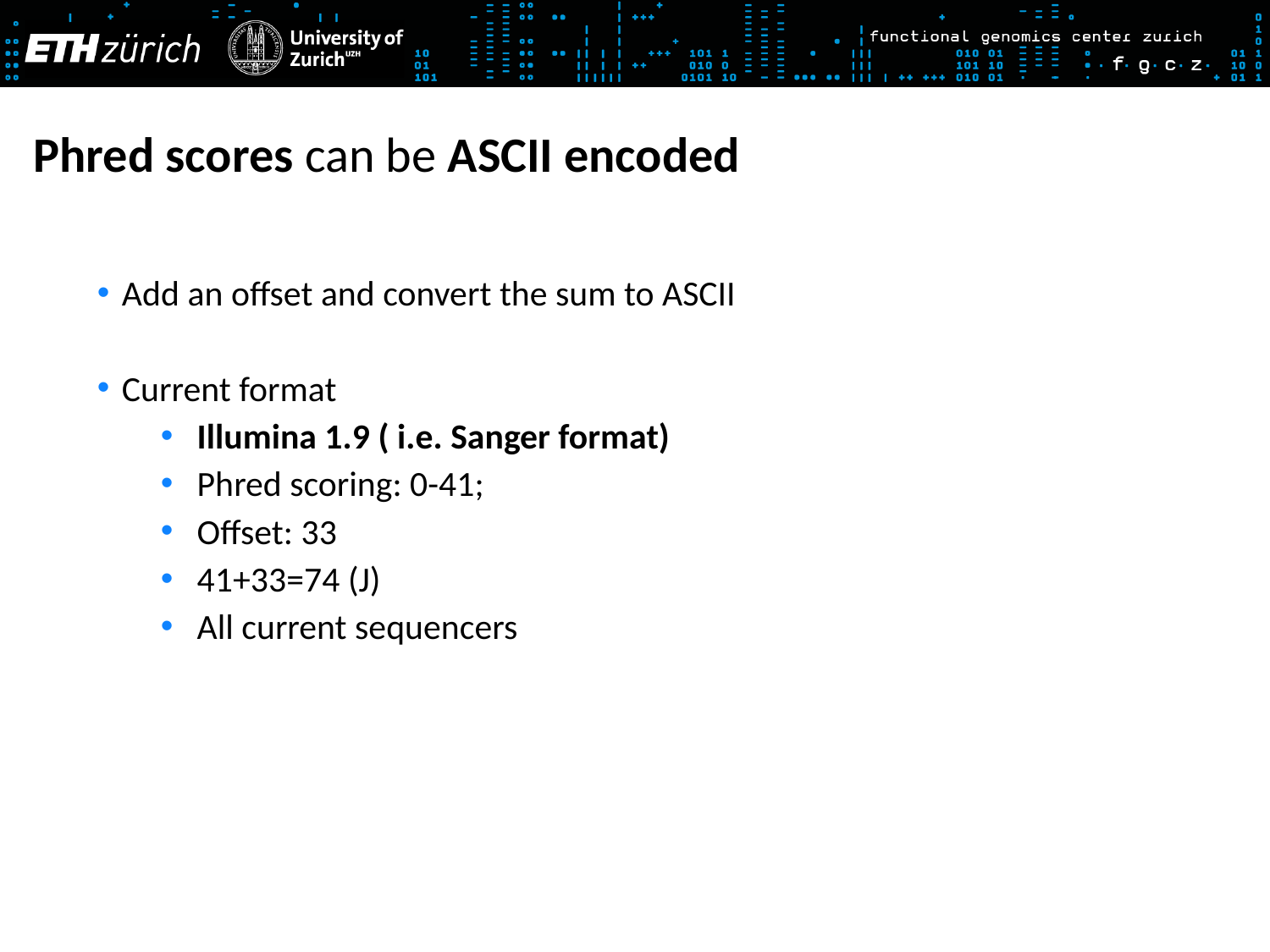

Phred scores can be ASCII encoded
Add an offset and convert the sum to ASCII

Current format
Illumina 1.9 ( i.e. Sanger format)
Phred scoring: 0-41;
Offset: 33
41+33=74 (J)
All current sequencers